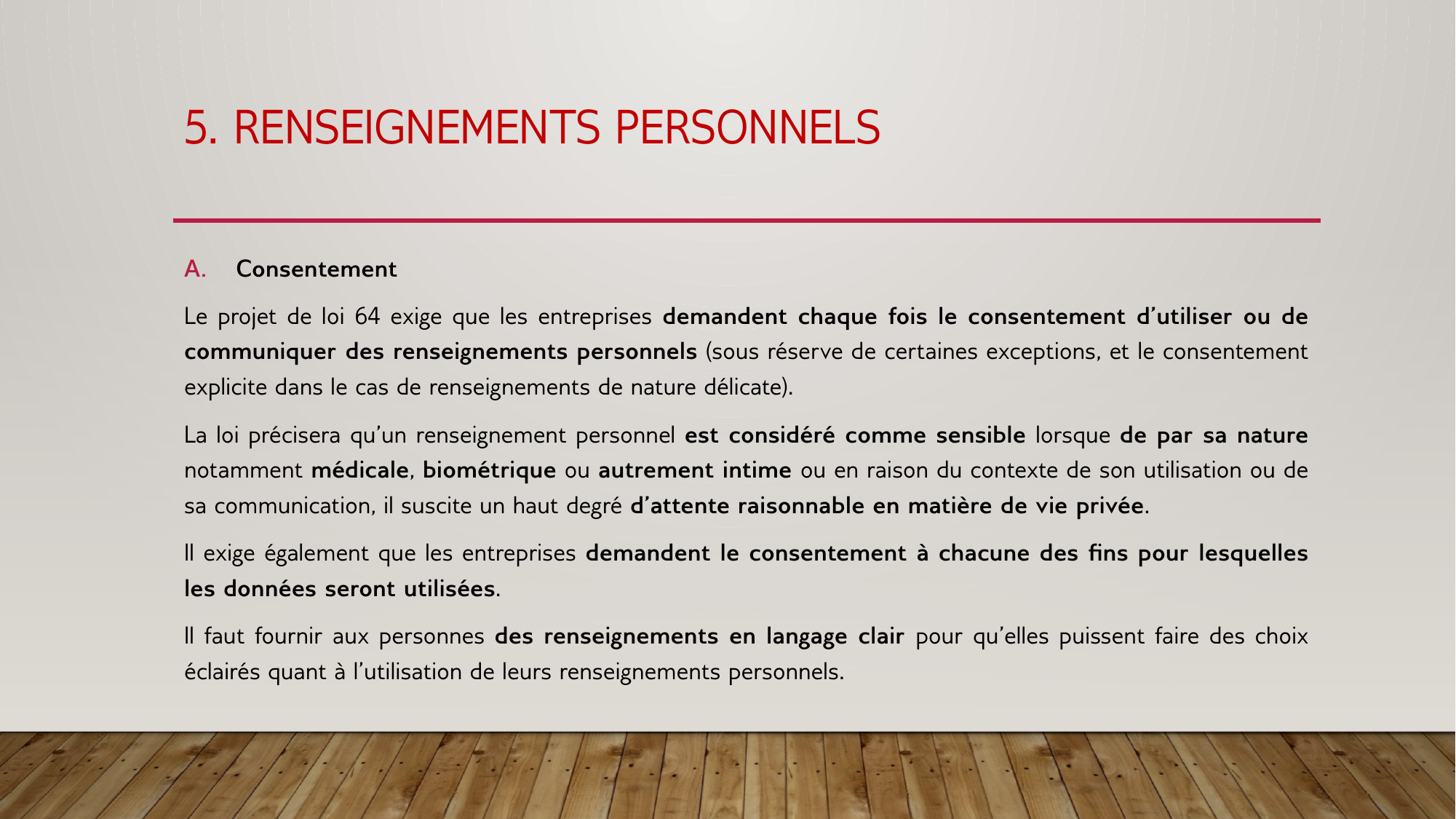

# 5. Renseignements personnels
Consentement
Le projet de loi 64 exige que les entreprises demandent chaque fois le consentement d’utiliser ou de communiquer des renseignements personnels (sous réserve de certaines exceptions, et le consentement explicite dans le cas de renseignements de nature délicate).
La loi précisera qu’un renseignement personnel est considéré comme sensible lorsque de par sa nature notamment médicale, biométrique ou autrement intime ou en raison du contexte de son utilisation ou de sa communication, il suscite un haut degré d’attente raisonnable en matière de vie privée.
Il exige également que les entreprises demandent le consentement à chacune des fins pour lesquelles les données seront utilisées.
Il faut fournir aux personnes des renseignements en langage clair pour qu’elles puissent faire des choix éclairés quant à l’utilisation de leurs renseignements personnels.